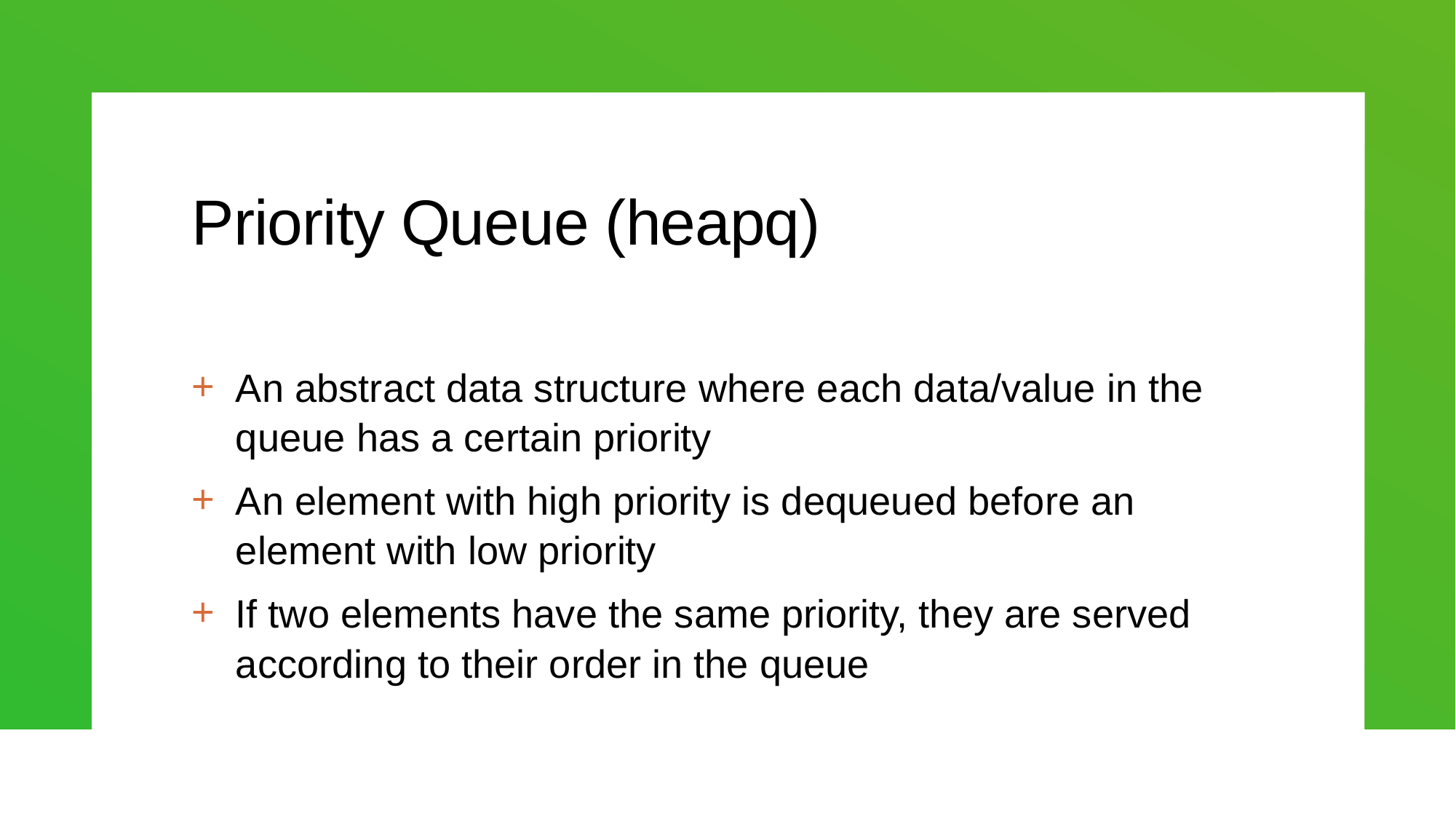

# Priority Queue (heapq)
An abstract data structure where each data/value in the queue has a certain priority
An element with high priority is dequeued before an element with low priority
If two elements have the same priority, they are served according to their order in the queue